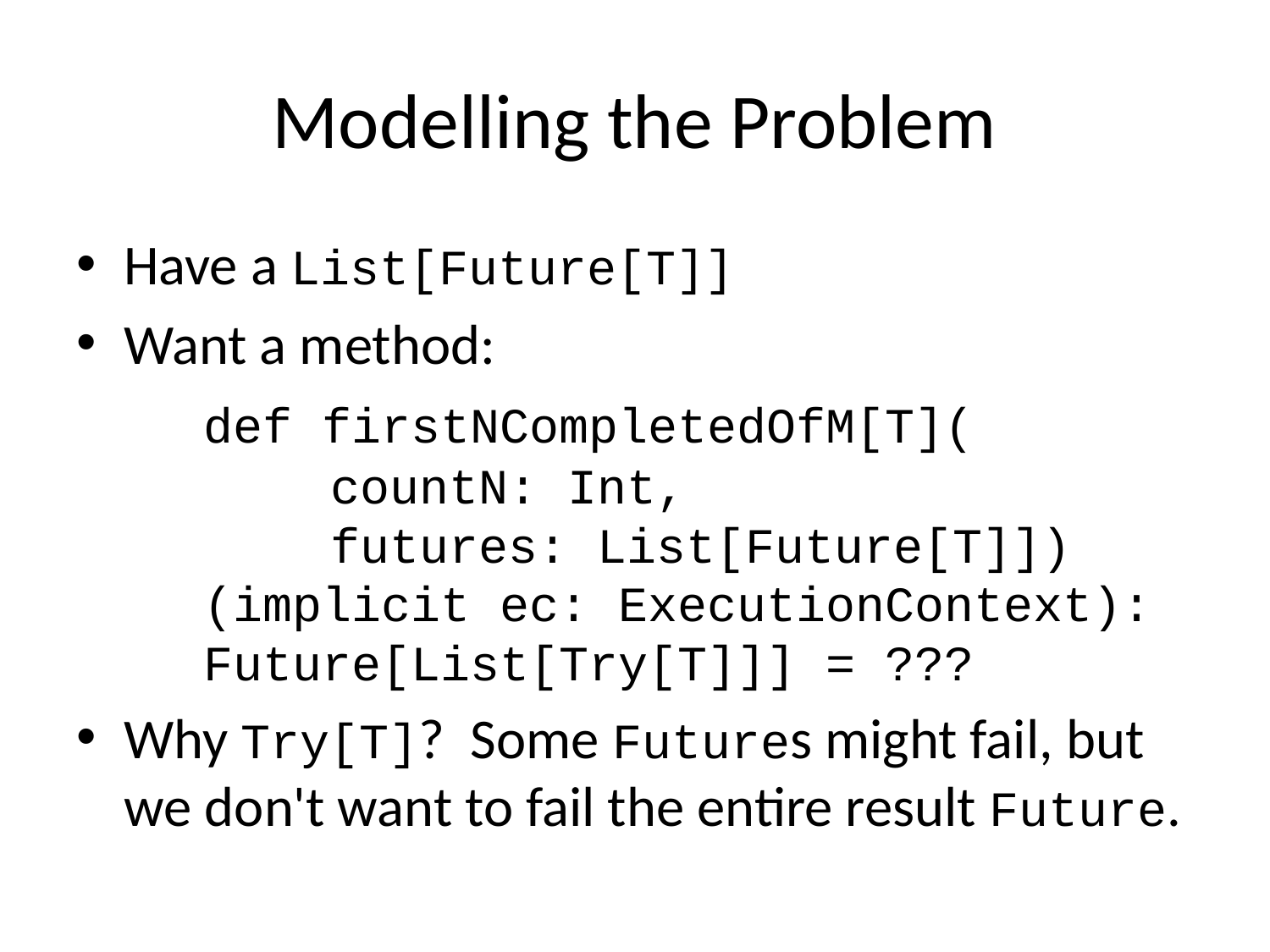

# Modelling the Problem
Have a List[Future[T]]
Want a method:
	def firstNCompletedOfM[T](
		countN: Int,
		futures: List[Future[T]])
	(implicit ec: ExecutionContext): 	Future[List[Try[T]]] = ???
Why Try[T]?  Some Futures might fail, but we don't want to fail the entire result Future.